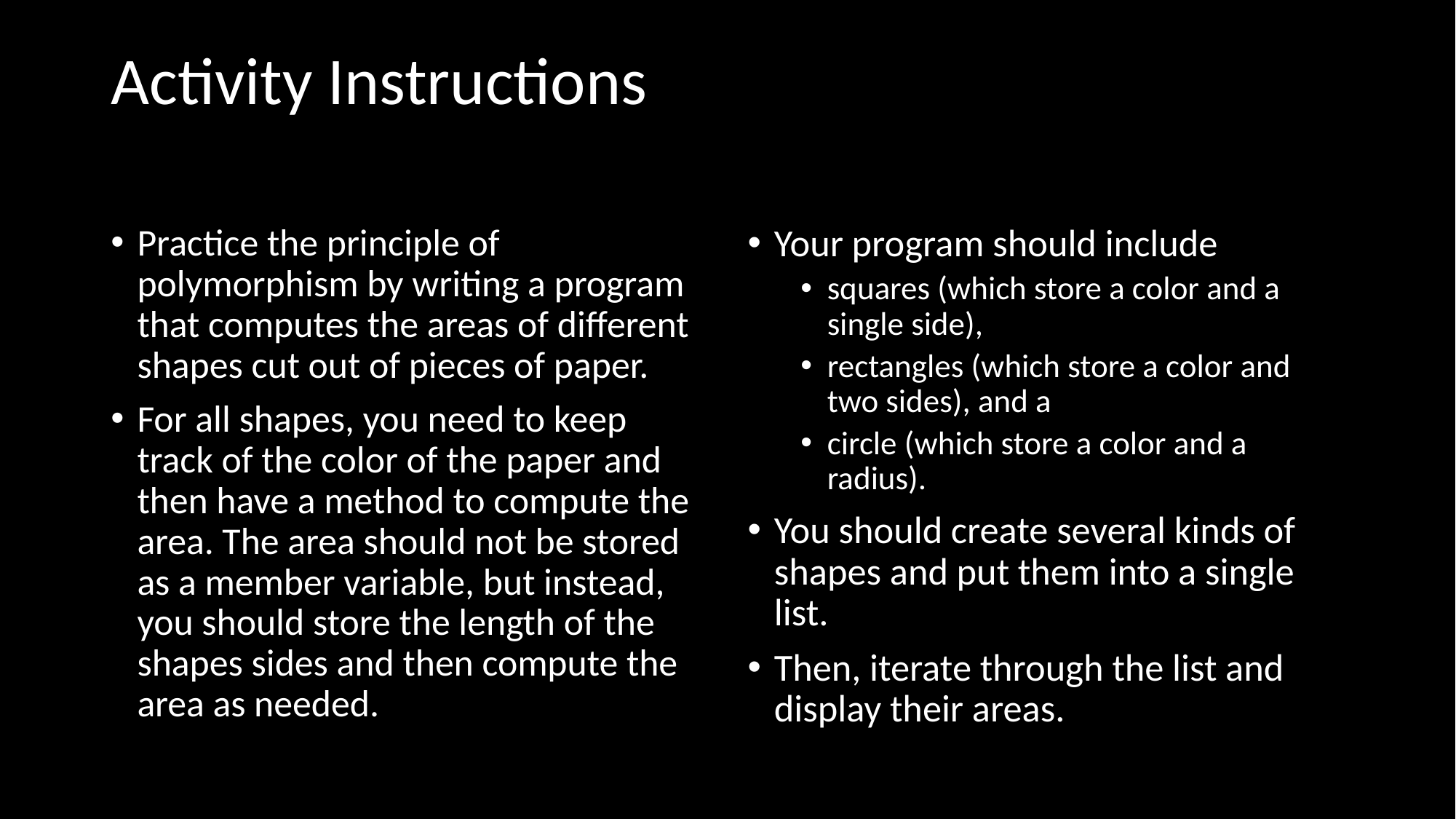

# Activity Instructions
Practice the principle of polymorphism by writing a program that computes the areas of different shapes cut out of pieces of paper.
For all shapes, you need to keep track of the color of the paper and then have a method to compute the area. The area should not be stored as a member variable, but instead, you should store the length of the shapes sides and then compute the area as needed.

Your program should include
squares (which store a color and a single side),
rectangles (which store a color and two sides), and a
circle (which store a color and a radius).
You should create several kinds of shapes and put them into a single list.
Then, iterate through the list and display their areas.